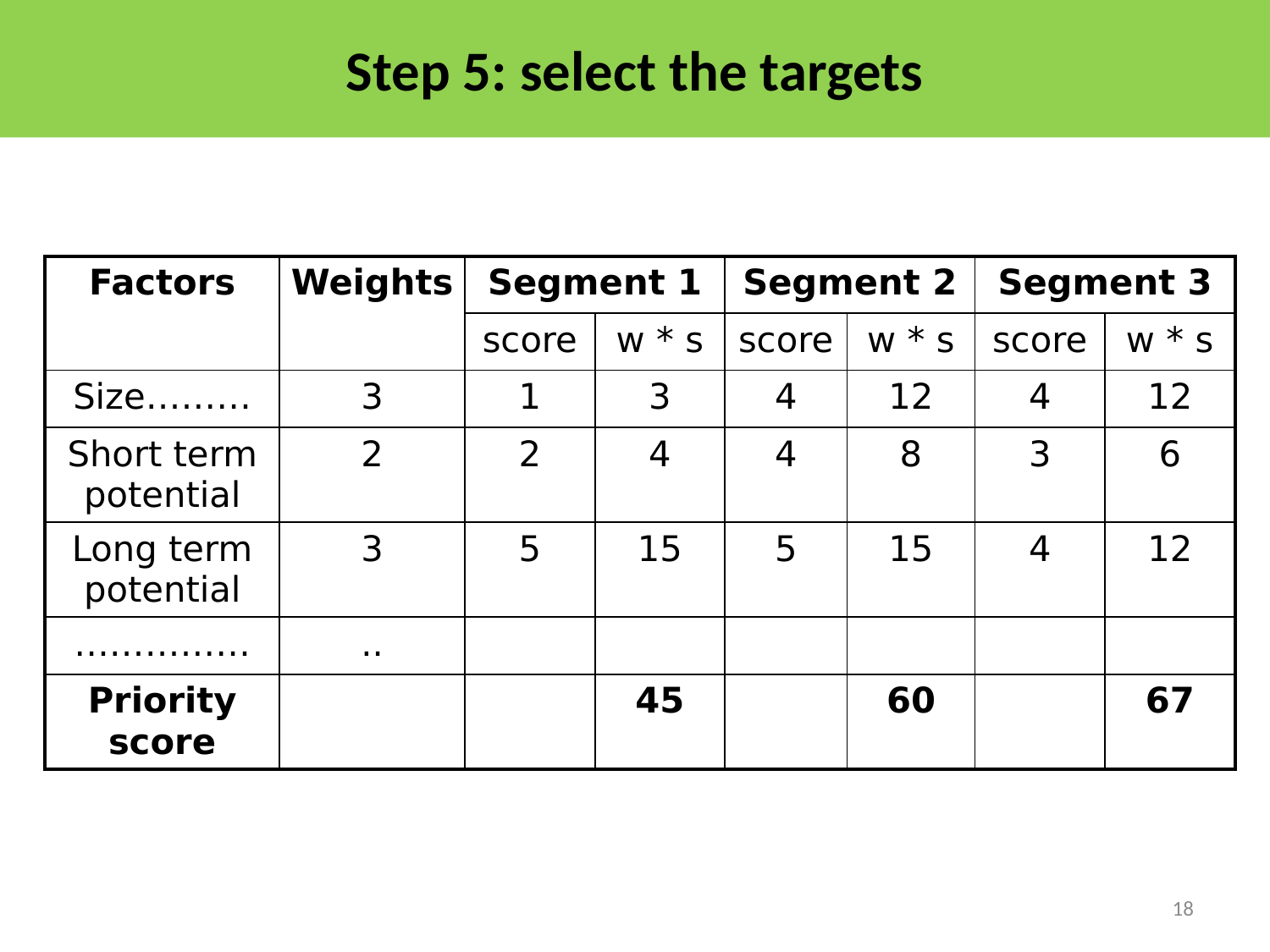

# Step 5: select the targets
| Factors | Weights | Segment 1 |  | Segment 2 |  | Segment 3 |  |
| --- | --- | --- | --- | --- | --- | --- | --- |
|  |  | score | w \* s | score | w \* s | score | w \* s |
| Size……… | 3 | 1 | 3 | 4 | 12 | 4 | 12 |
| Short term potential | 2 | 2 | 4 | 4 | 8 | 3 | 6 |
| Long term potential | 3 | 5 | 15 | 5 | 15 | 4 | 12 |
| …………… | .. |  |  |  |  |  |  |
| Priority score |  |  | 45 |  | 60 |  | 67 |
18